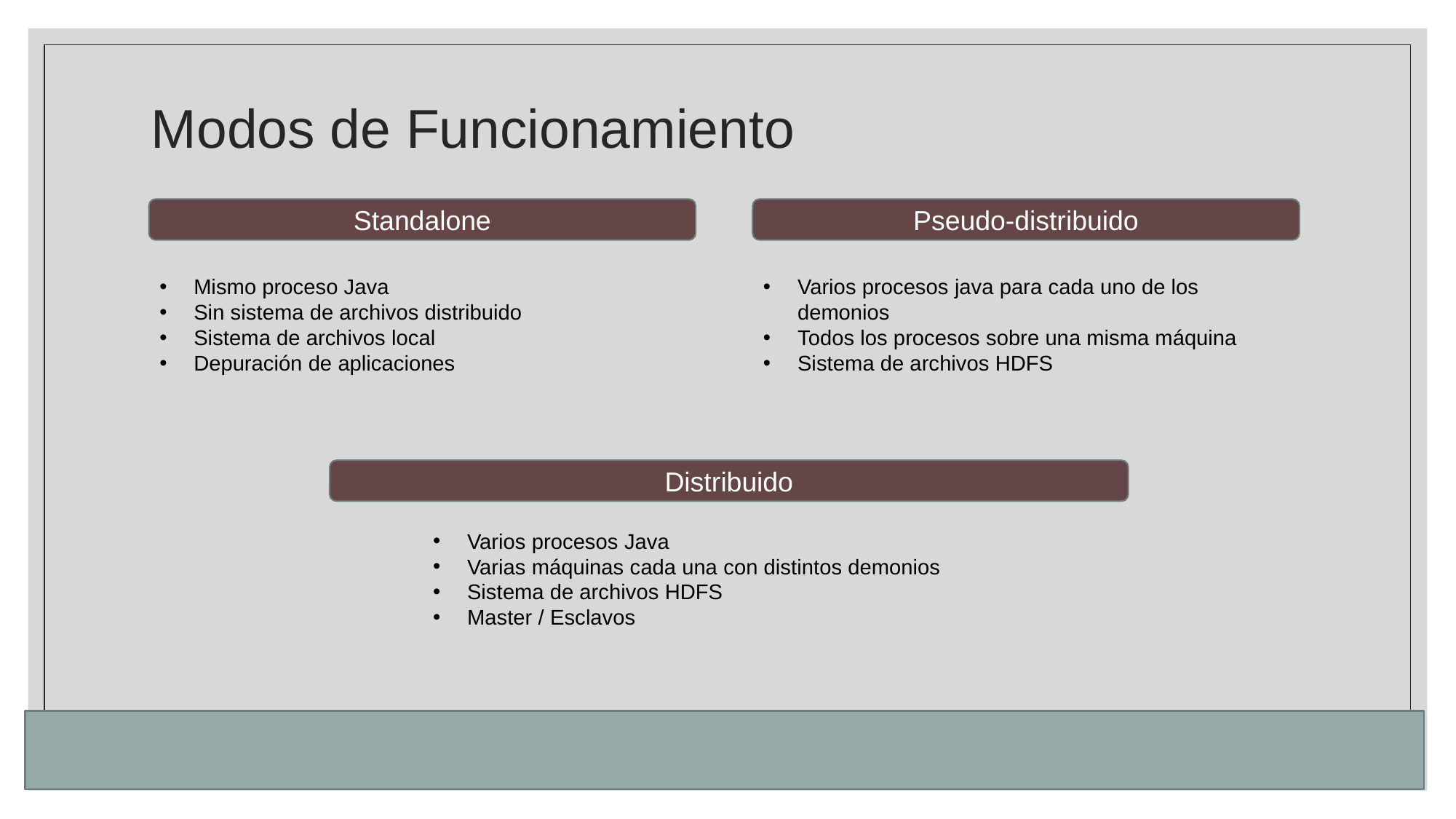

# Modos de Funcionamiento
Standalone
Pseudo-distribuido
Mismo proceso Java
Sin sistema de archivos distribuido
Sistema de archivos local
Depuración de aplicaciones
Varios procesos java para cada uno de los demonios
Todos los procesos sobre una misma máquina
Sistema de archivos HDFS
Distribuido
Varios procesos Java
Varias máquinas cada una con distintos demonios
Sistema de archivos HDFS
Master / Esclavos